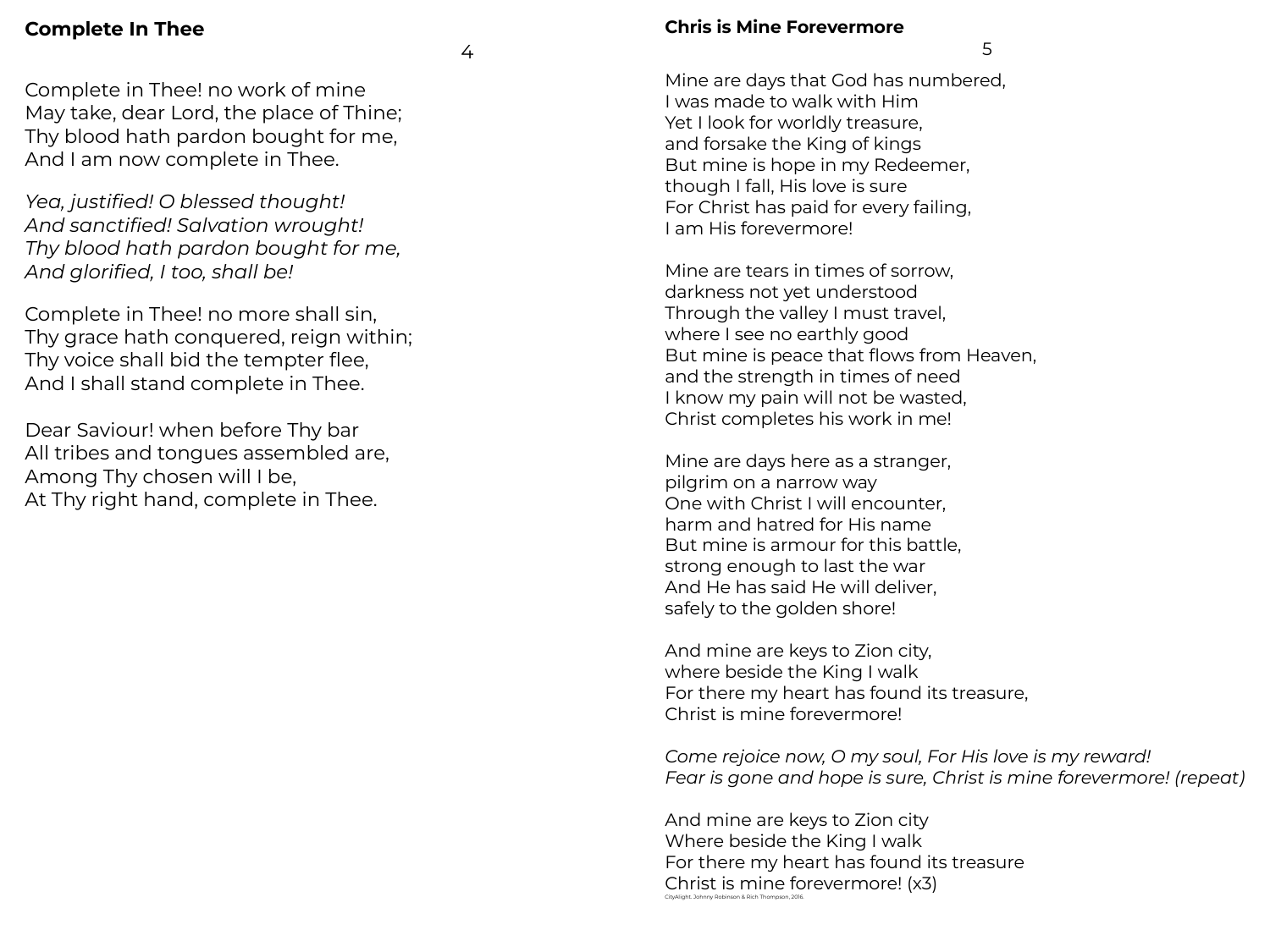

Complete In Thee						          4

Complete in Thee! no work of mine
May take, dear Lord, the place of Thine;
Thy blood hath pardon bought for me,
And I am now complete in Thee.
Yea, justified! O blessed thought!
And sanctified! Salvation wrought!
Thy blood hath pardon bought for me,
And glorified, I too, shall be!
Complete in Thee! no more shall sin,
Thy grace hath conquered, reign within;
Thy voice shall bid the tempter flee,
And I shall stand complete in Thee.
Dear Saviour! when before Thy bar
All tribes and tongues assembled are,
Among Thy chosen will I be,
At Thy right hand, complete in Thee.

Chris is Mine Forevermore					             5

Mine are days that God has numbered,
I was made to walk with Him
Yet I look for worldly treasure,
and forsake the King of kings
But mine is hope in my Redeemer,
though I fall, His love is sure
For Christ has paid for every failing,
I am His forevermore!
Mine are tears in times of sorrow,
darkness not yet understood
Through the valley I must travel,
where I see no earthly good
But mine is peace that flows from Heaven,
and the strength in times of need
I know my pain will not be wasted,
Christ completes his work in me!
Mine are days here as a stranger,
pilgrim on a narrow way
One with Christ I will encounter,
harm and hatred for His name
But mine is armour for this battle,
strong enough to last the war
And He has said He will deliver,
safely to the golden shore!
And mine are keys to Zion city,
where beside the King I walk
For there my heart has found its treasure,
Christ is mine forevermore!
Come rejoice now, O my soul, For His love is my reward!
Fear is gone and hope is sure, Christ is mine forevermore! (repeat)
And mine are keys to Zion city
Where beside the King I walk
For there my heart has found its treasure
Christ is mine forevermore! (x3)
CityAlight. Johnny Robinson & Rich Thompson, 2016.